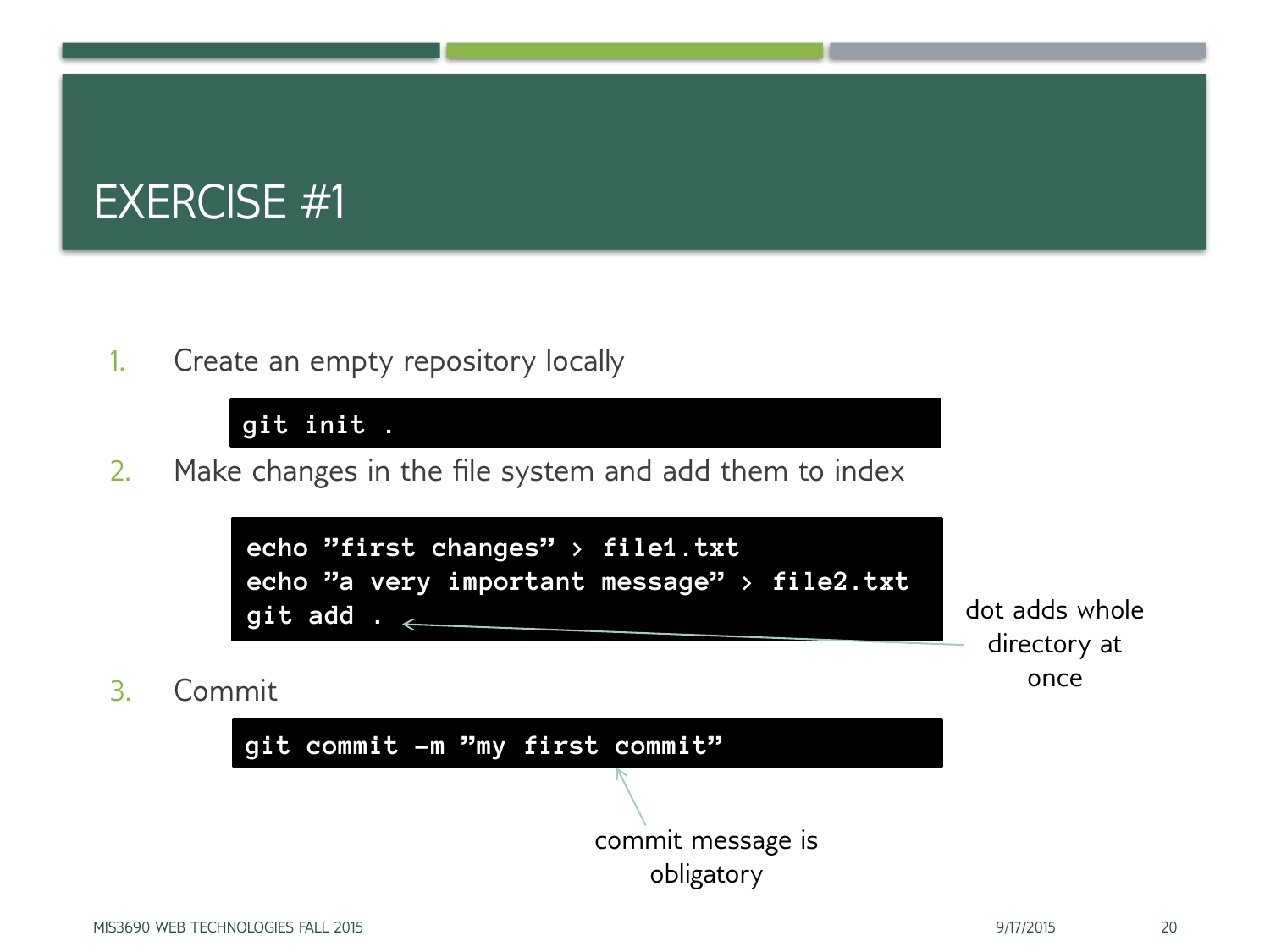

# Exercise #1
Create an empty repository locally

Make changes in the file system and add them to index

Commit

git init .
echo ”first changes” > file1.txt
echo ”a very important message” > file2.txt
git add .
dot adds whole directory at once
git commit –m ”my first commit”
commit message is obligatory
MIS3690 Web Technologies Fall 2015
9/17/2015
20